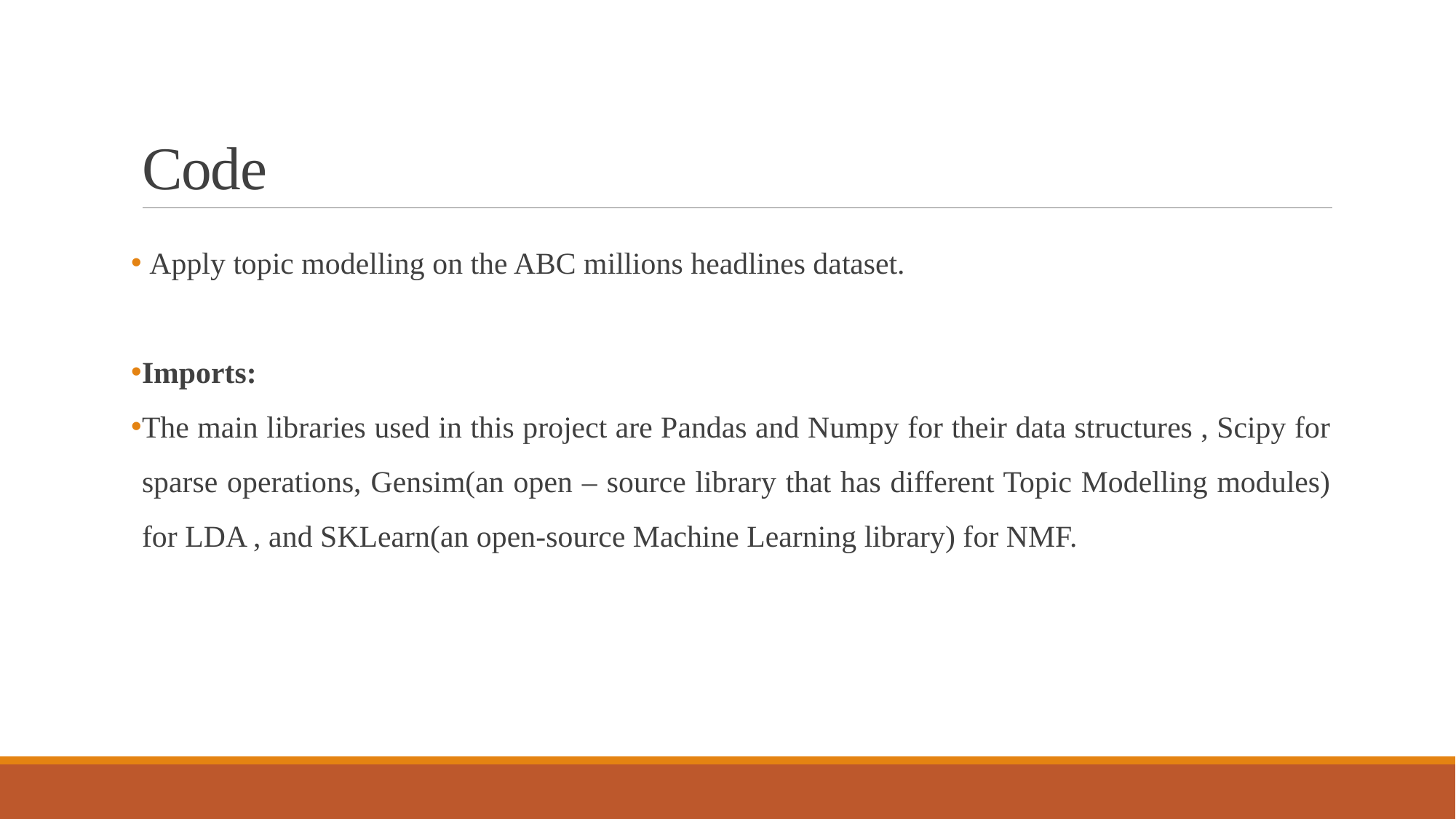

# Code
 Apply topic modelling on the ABC millions headlines dataset.

Imports:
The main libraries used in this project are Pandas and Numpy for their data structures , Scipy for sparse operations, Gensim(an open – source library that has different Topic Modelling modules) for LDA , and SKLearn(an open-source Machine Learning library) for NMF.